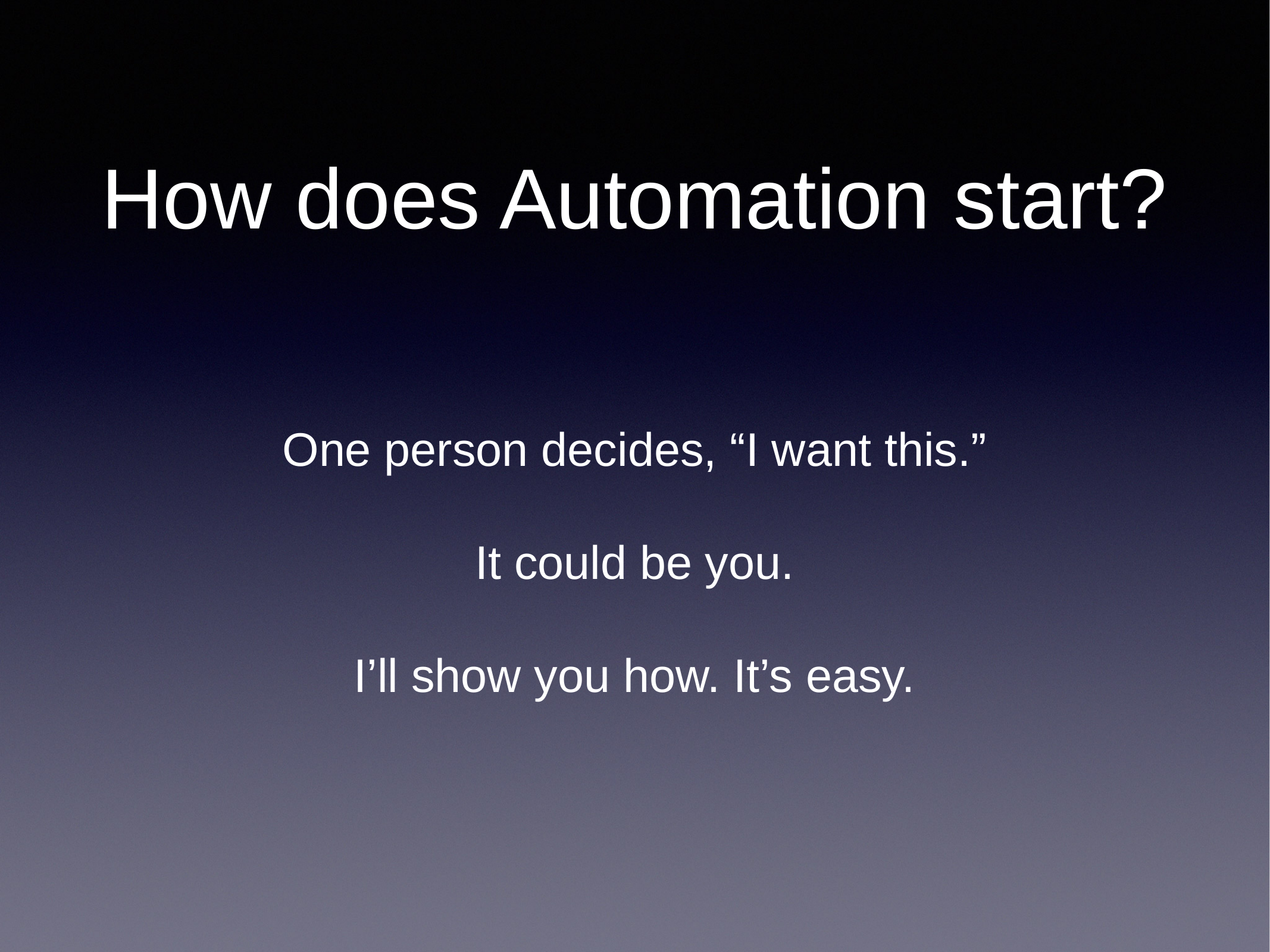

# How does Automation start?
One person decides, “I want this.”

It could be you.

I’ll show you how. It’s easy.